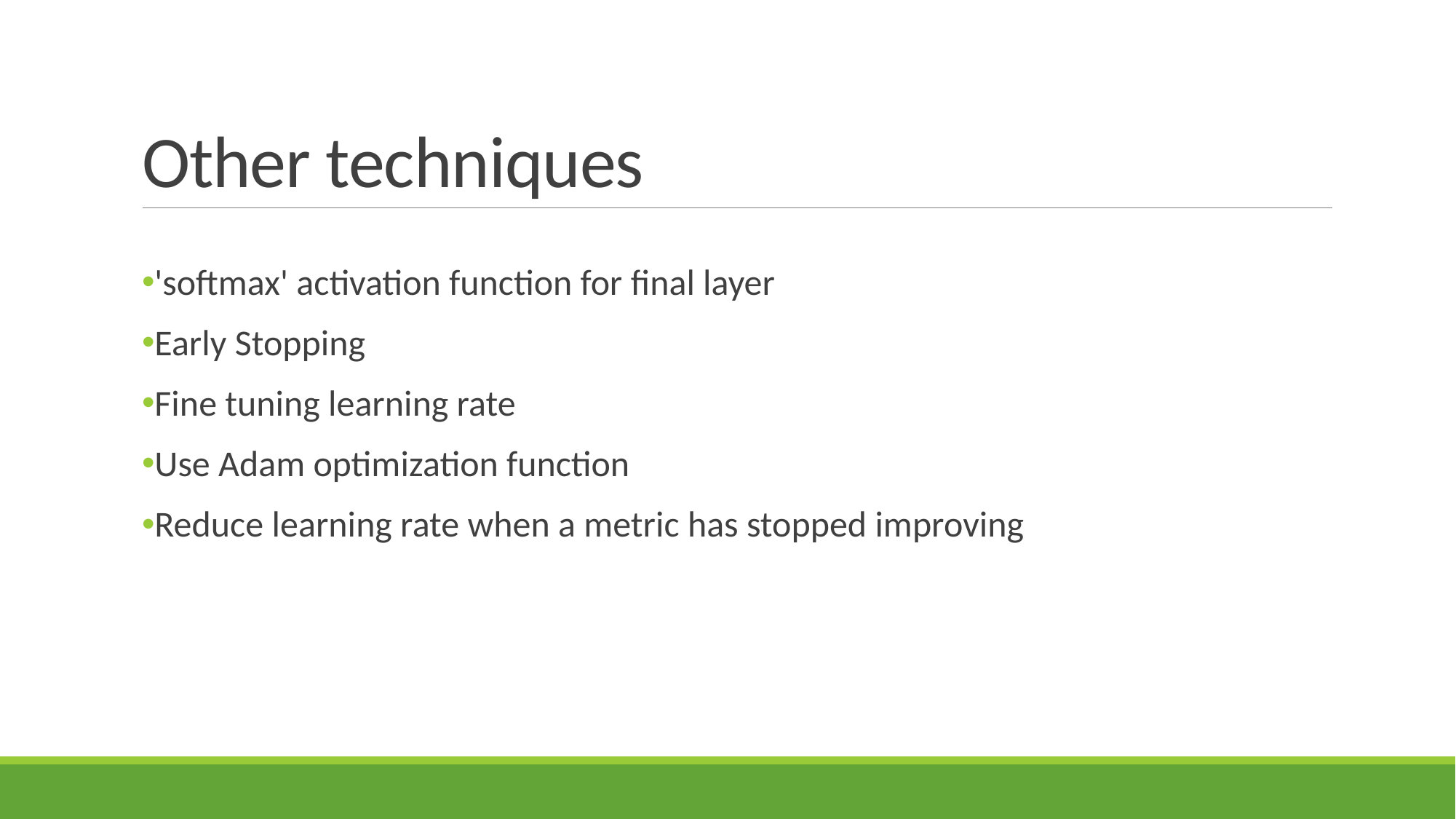

# Other techniques
'softmax' activation function for final layer
Early Stopping
Fine tuning learning rate
Use Adam optimization function
Reduce learning rate when a metric has stopped improving